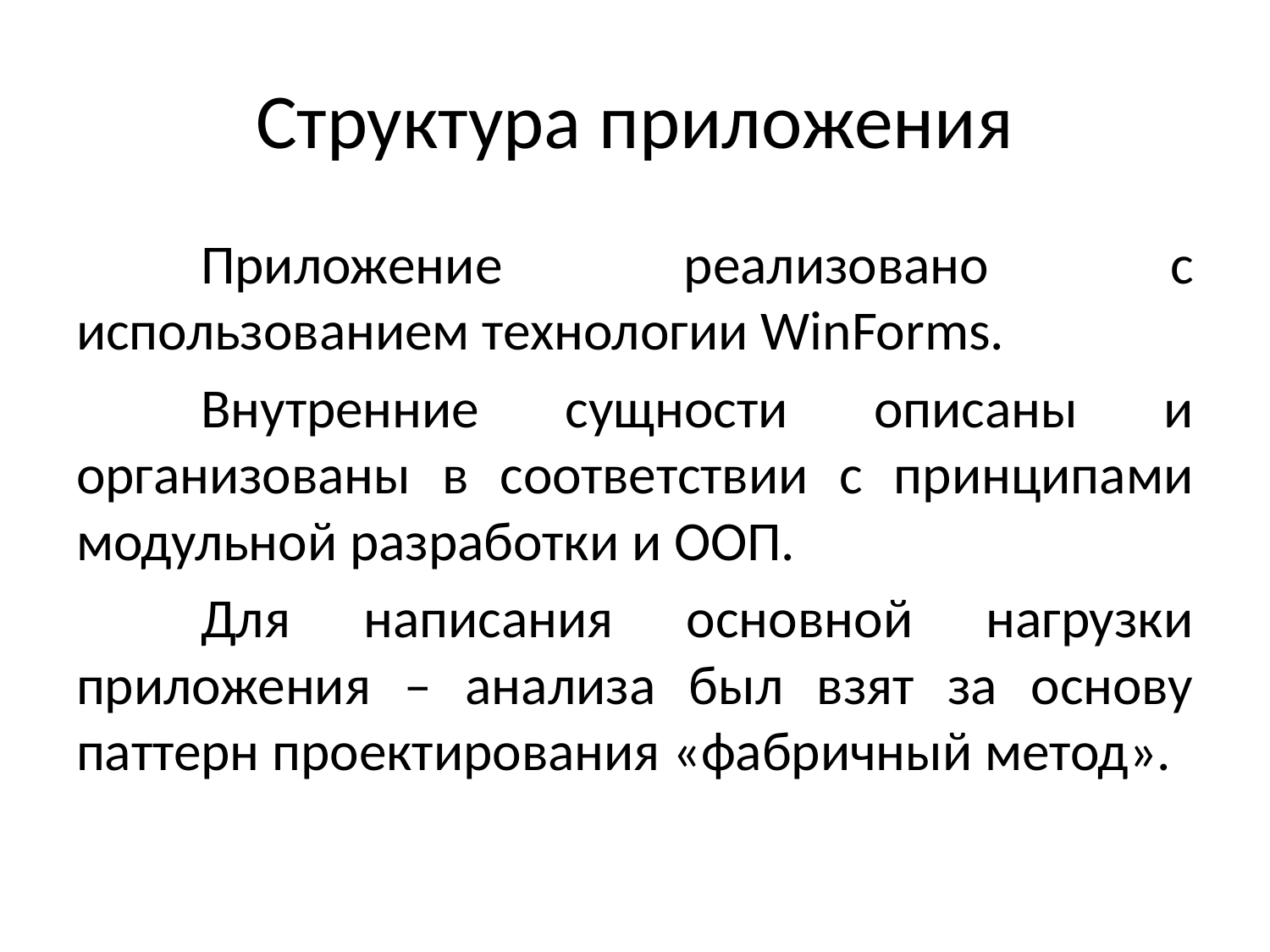

# Структура приложения
	Приложение реализовано с использованием технологии WinForms.
	Внутренние сущности описаны и организованы в соответствии с принципами модульной разработки и ООП.
	Для написания основной нагрузки приложения – анализа был взят за основу паттерн проектирования «фабричный метод».